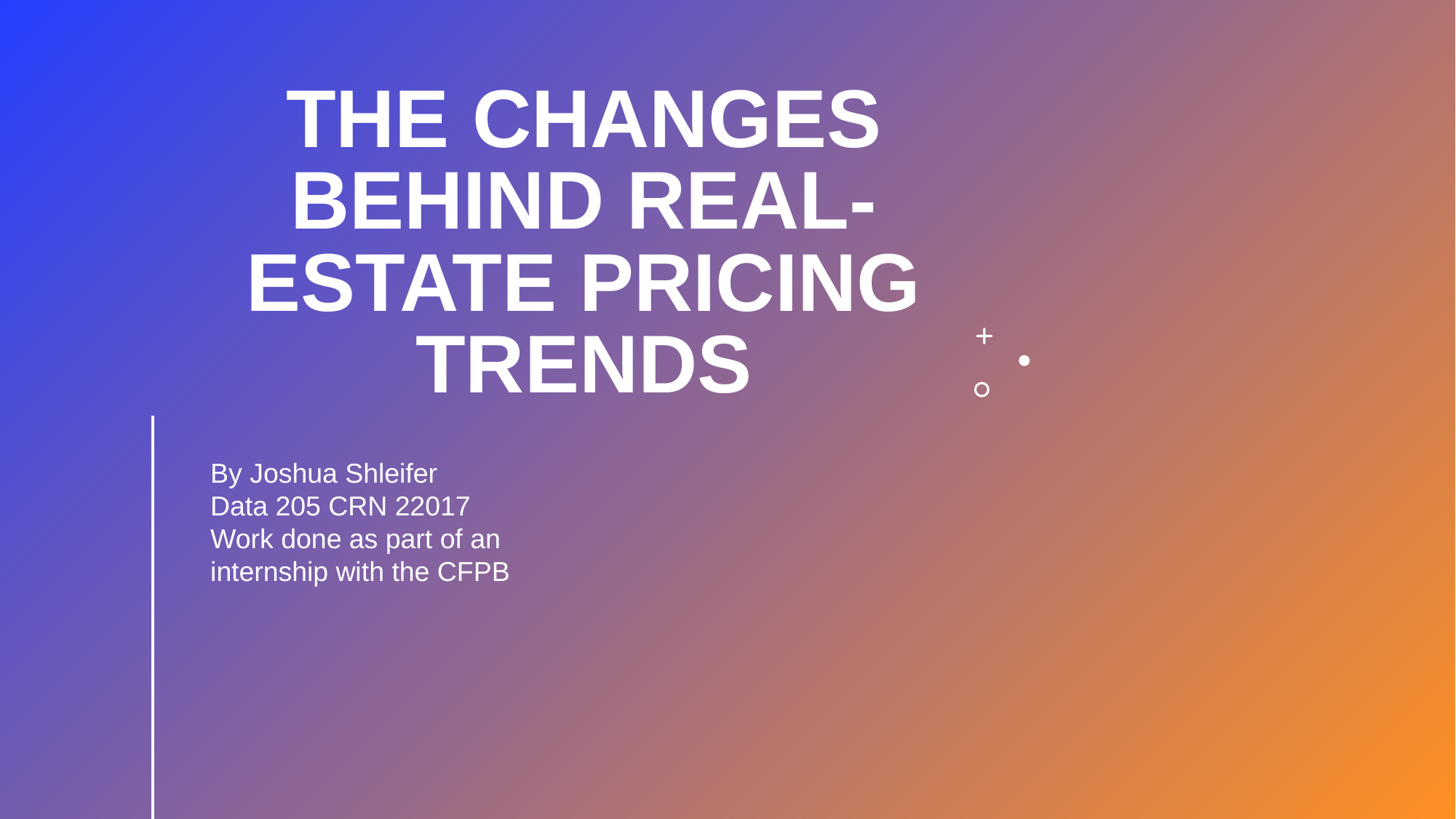

# The Changes Behind Real-estate Pricing Trends
By Joshua Shleifer
Data 205 CRN 22017
Work done as part of an internship with the CFPB